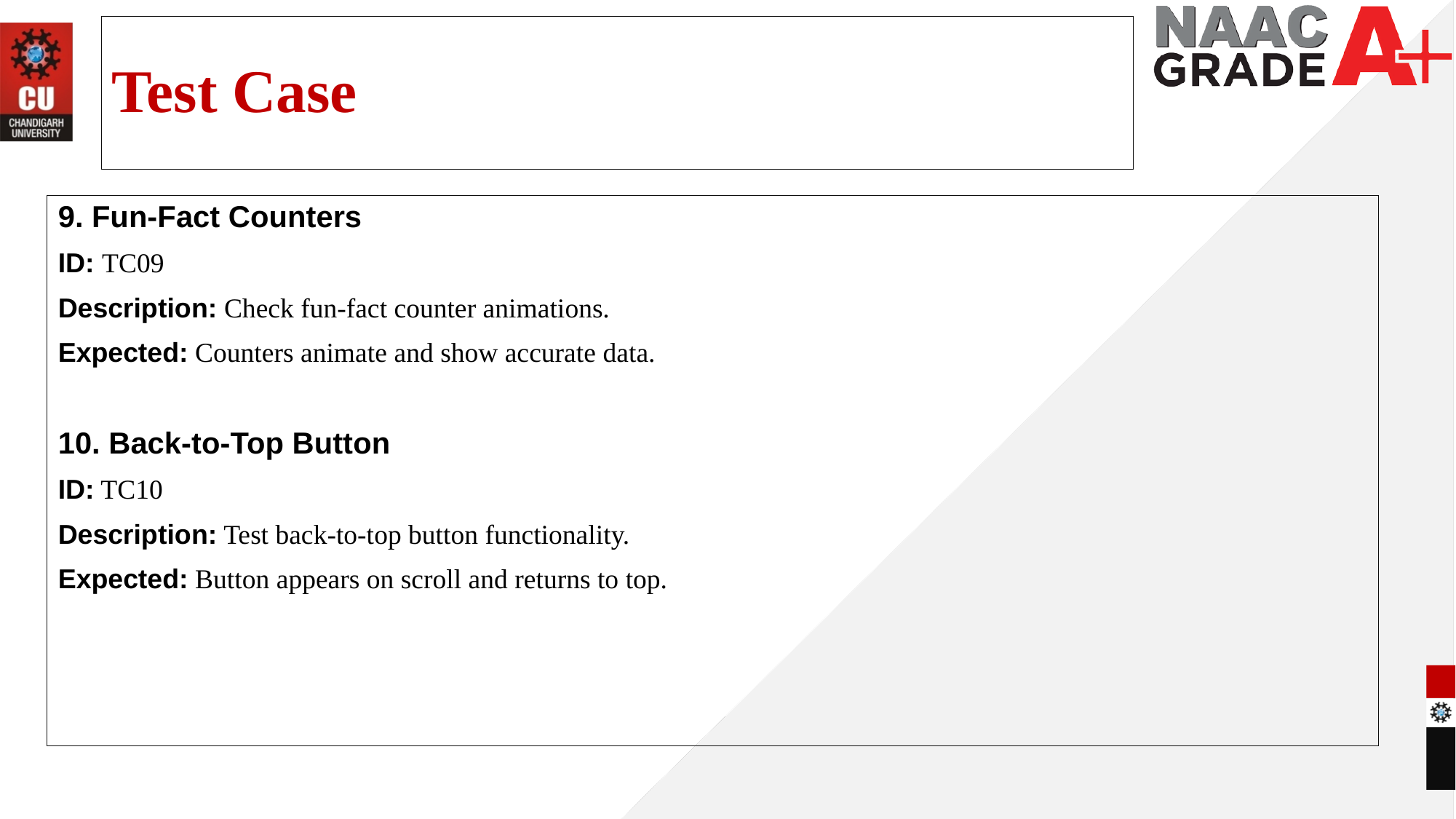

# Test Case
9. Fun-Fact Counters
ID: TC09
Description: Check fun-fact counter animations.
Expected: Counters animate and show accurate data.

10. Back-to-Top Button
ID: TC10
Description: Test back-to-top button functionality.
Expected: Button appears on scroll and returns to top.
15